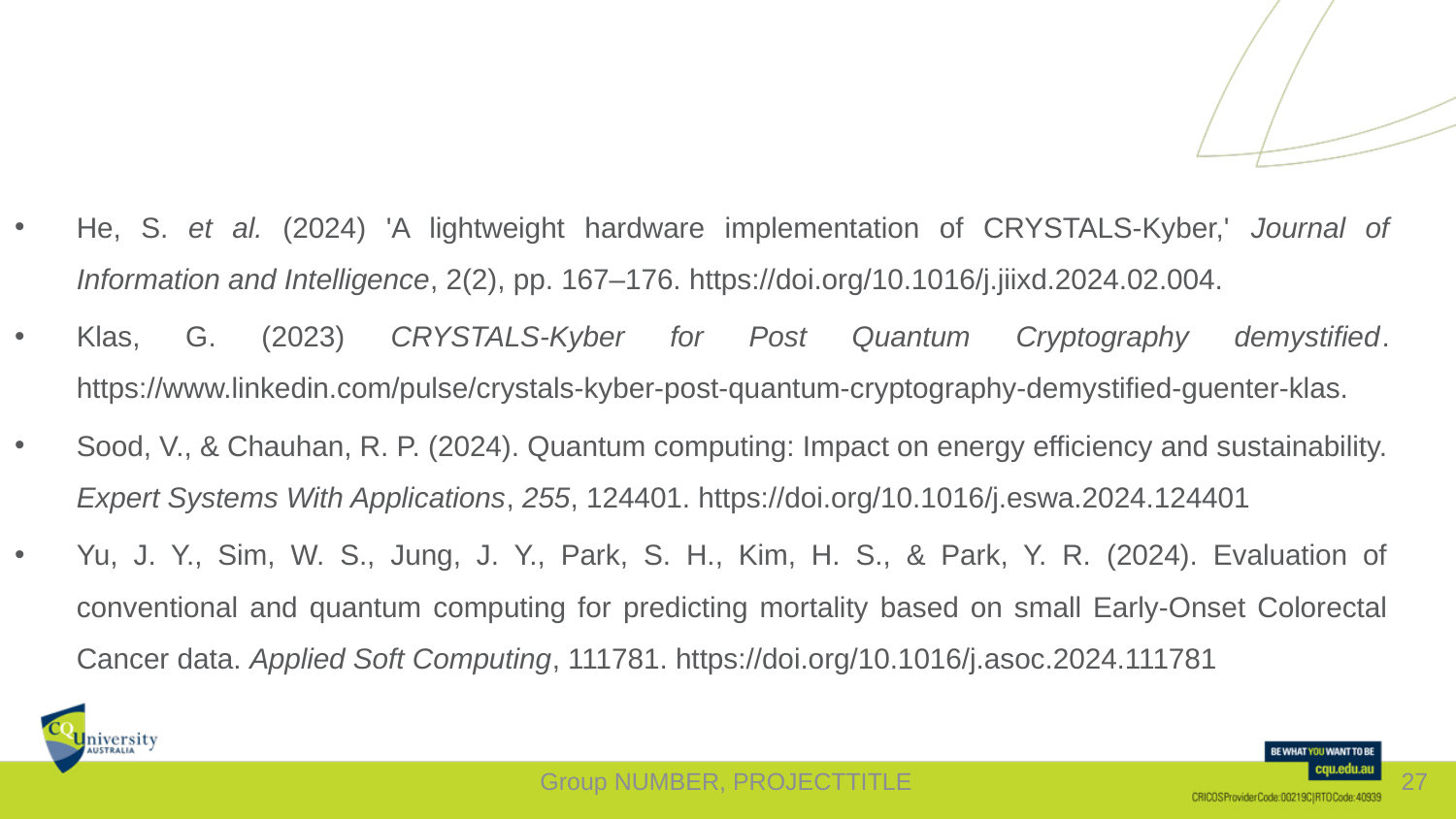

He, S. et al. (2024) 'A lightweight hardware implementation of CRYSTALS-Kyber,' Journal of Information and Intelligence, 2(2), pp. 167–176. https://doi.org/10.1016/j.jiixd.2024.02.004.
Klas, G. (2023) CRYSTALS-Kyber for Post Quantum Cryptography demystified. https://www.linkedin.com/pulse/crystals-kyber-post-quantum-cryptography-demystified-guenter-klas.
Sood, V., & Chauhan, R. P. (2024). Quantum computing: Impact on energy efficiency and sustainability. Expert Systems With Applications, 255, 124401. https://doi.org/10.1016/j.eswa.2024.124401
Yu, J. Y., Sim, W. S., Jung, J. Y., Park, S. H., Kim, H. S., & Park, Y. R. (2024). Evaluation of conventional and quantum computing for predicting mortality based on small Early-Onset Colorectal Cancer data. Applied Soft Computing, 111781. https://doi.org/10.1016/j.asoc.2024.111781

Group NUMBER, PROJECTTITLE
27